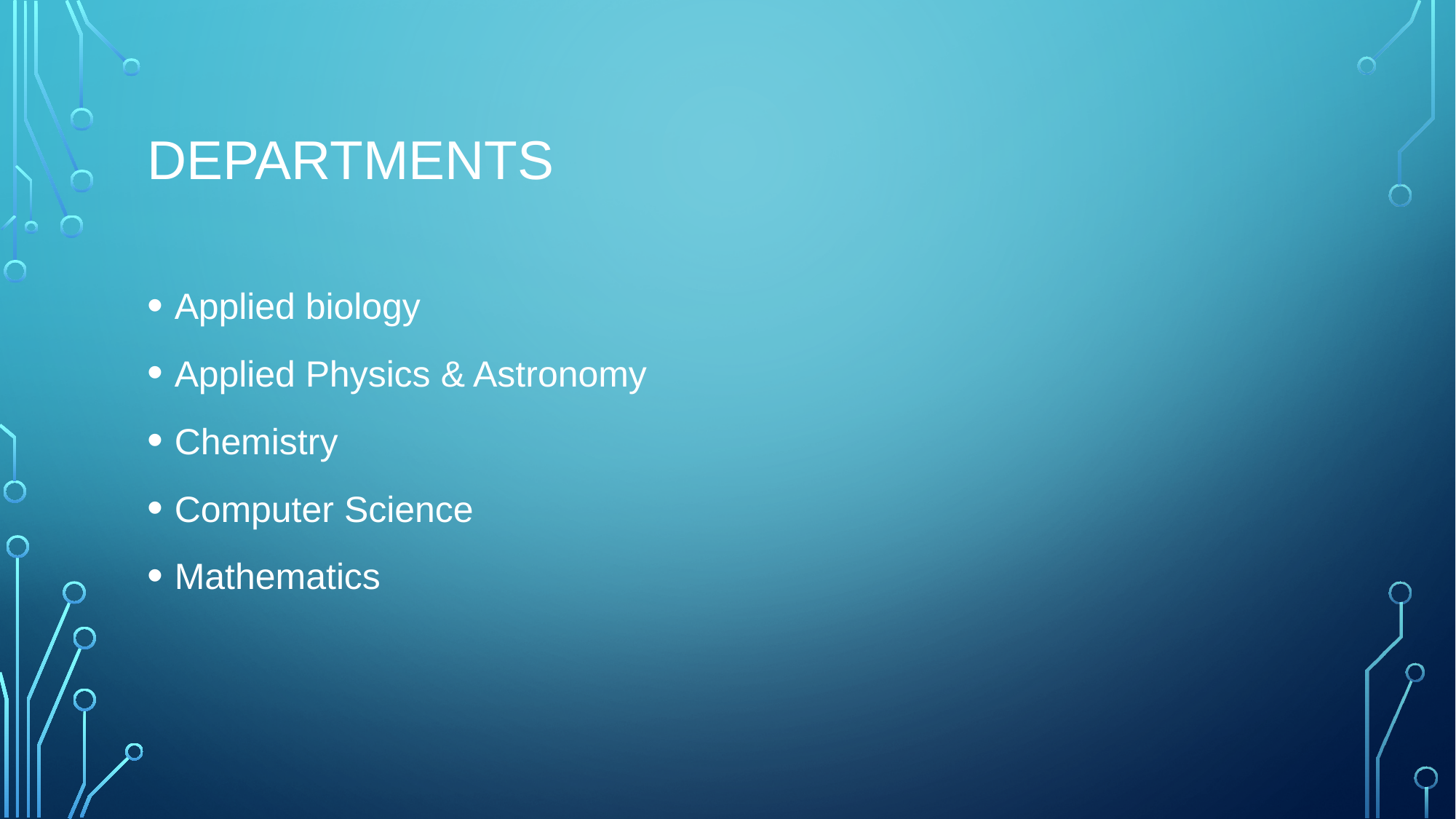

# Departments
Applied biology
Applied Physics & Astronomy
Chemistry
Computer Science
Mathematics